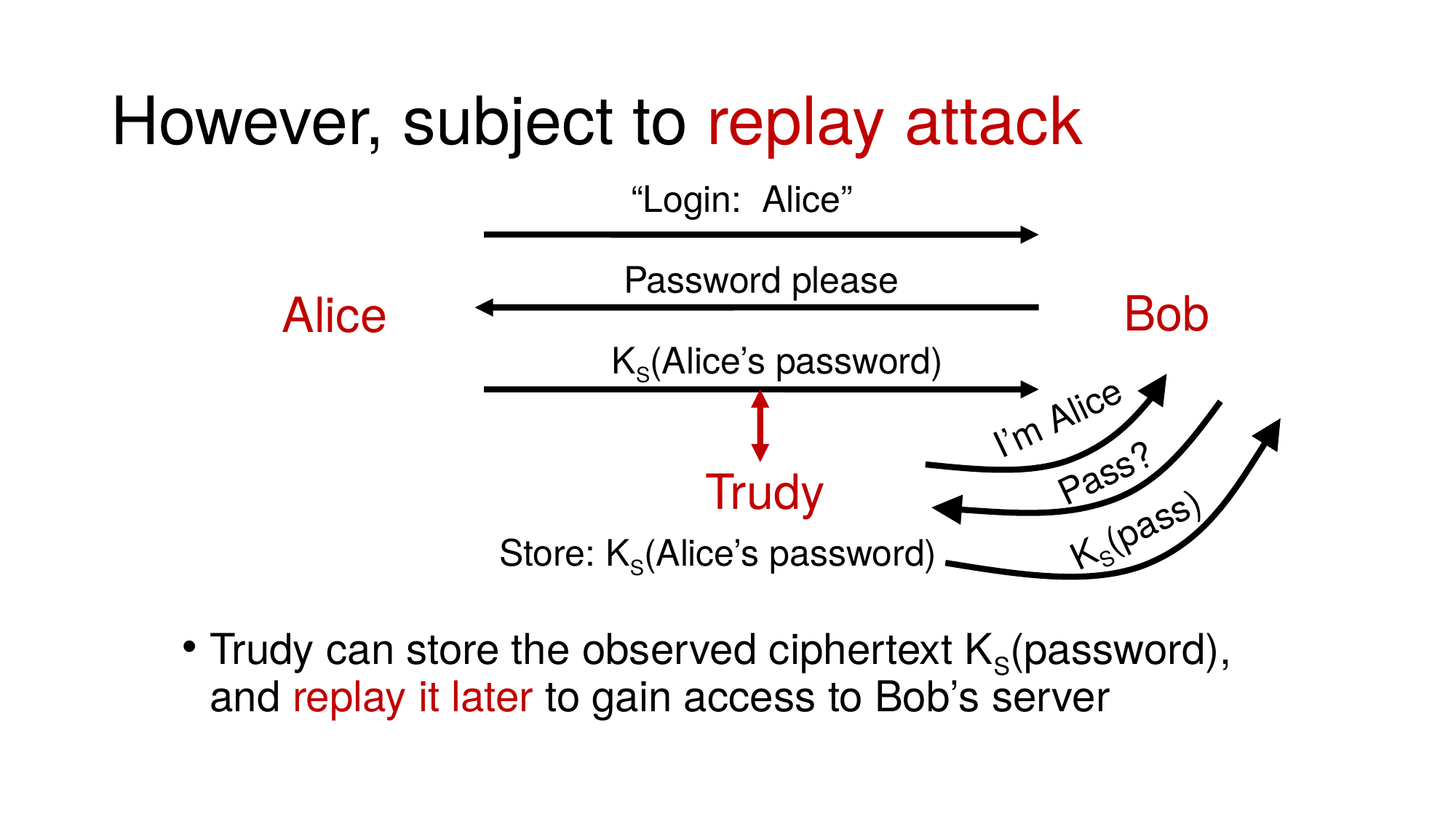

# However, subject to replay attack
“Login:  Alice”

Password please
Bob
Alice

KS(Alice’s password)

I’m Alice

Pass?
Trudy
KS(pass)
Store: KS(Alice’s password)
Trudy can store the observed ciphertext KS(password), and replay it later to gain access to Bob’s server